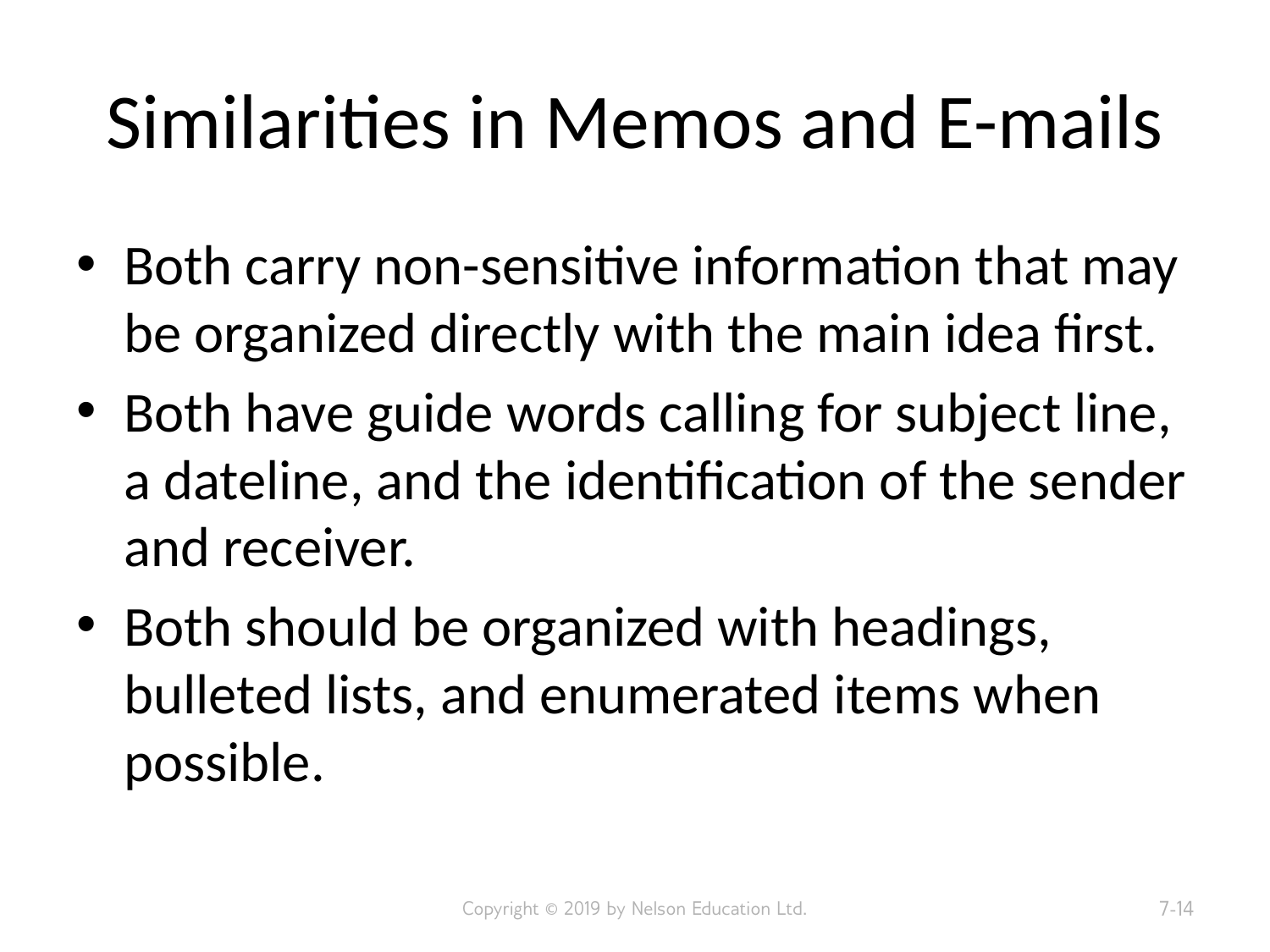

# Similarities in Memos and E-mails
Both carry non-sensitive information that may be organized directly with the main idea first.
Both have guide words calling for subject line, a dateline, and the identification of the sender and receiver.
Both should be organized with headings, bulleted lists, and enumerated items when possible.
Copyright © 2019 by Nelson Education Ltd.
7-14